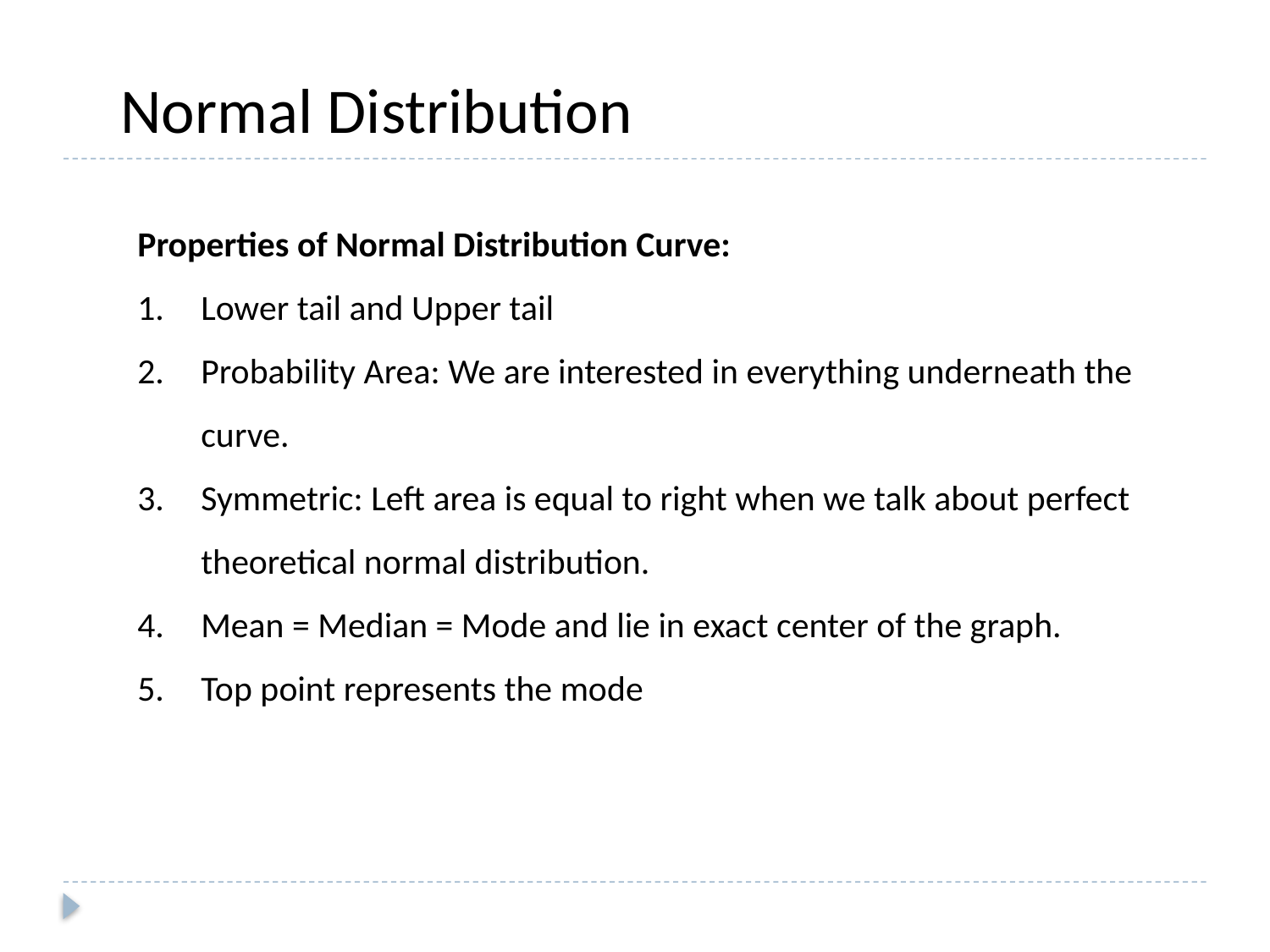

Normal Distribution
Properties of Normal Distribution Curve:
Lower tail and Upper tail
Probability Area: We are interested in everything underneath the curve.
Symmetric: Left area is equal to right when we talk about perfect theoretical normal distribution.
Mean = Median = Mode and lie in exact center of the graph.
Top point represents the mode